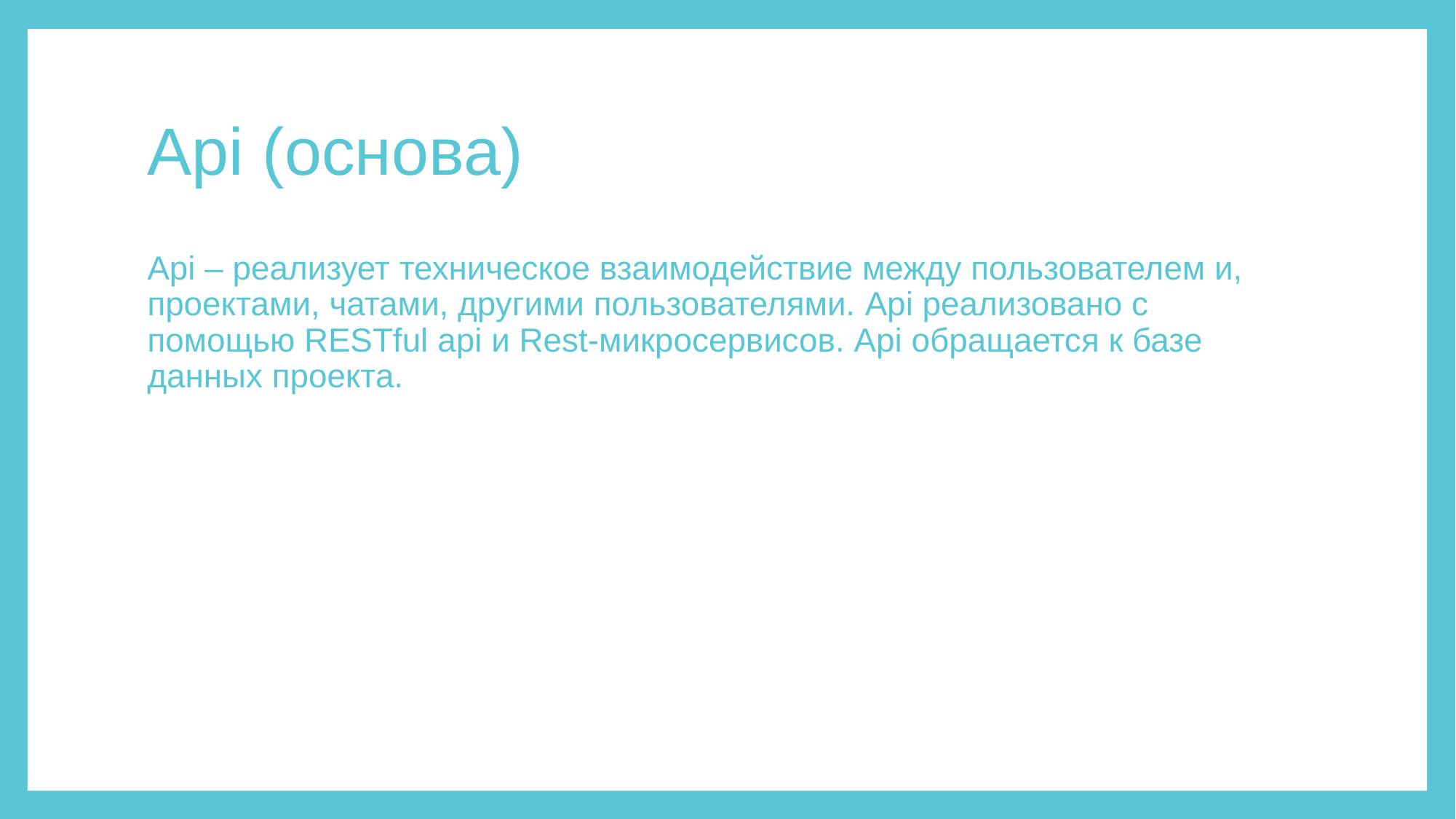

# Api (основа)
Api – реализует техническое взаимодействие между пользователем и, проектами, чатами, другими пользователями. Api реализовано с помощью RESTful api и Rest-микросервисов. Api обращается к базе данных проекта.